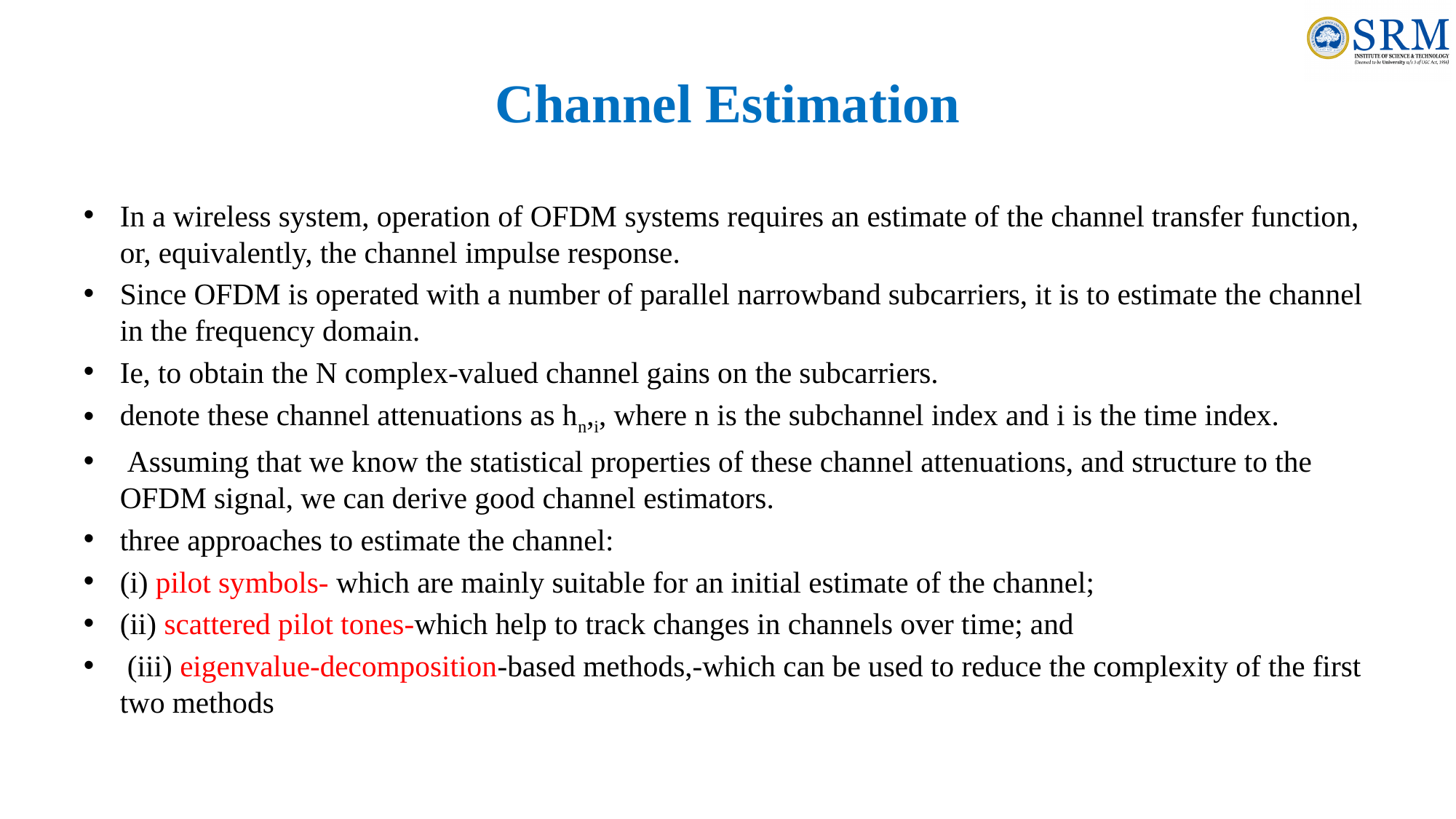

# Channel Estimation
In a wireless system, operation of OFDM systems requires an estimate of the channel transfer function, or, equivalently, the channel impulse response.
Since OFDM is operated with a number of parallel narrowband subcarriers, it is to estimate the channel in the frequency domain.
Ie, to obtain the N complex-valued channel gains on the subcarriers.
denote these channel attenuations as hn,i, where n is the subchannel index and i is the time index.
 Assuming that we know the statistical properties of these channel attenuations, and structure to the OFDM signal, we can derive good channel estimators.
three approaches to estimate the channel:
(i) pilot symbols- which are mainly suitable for an initial estimate of the channel;
(ii) scattered pilot tones-which help to track changes in channels over time; and
 (iii) eigenvalue-decomposition-based methods,-which can be used to reduce the complexity of the first two methods